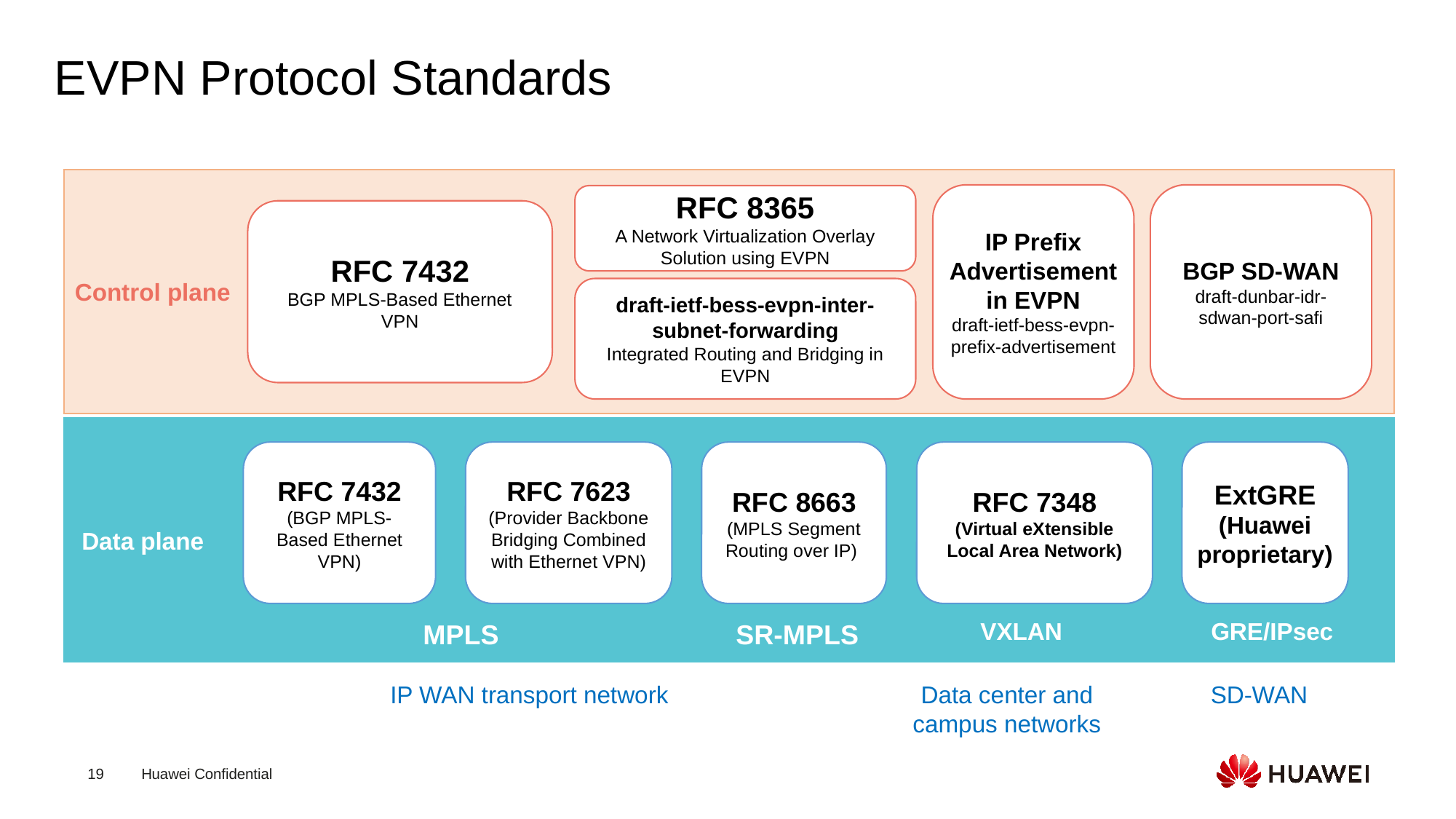

# EVPN Protocol Standards
Control plane
IP Prefix Advertisement in EVPN
draft-ietf-bess-evpn-prefix-advertisement
BGP SD-WAN
draft-dunbar-idr-sdwan-port-safi
RFC 8365
A Network Virtualization Overlay Solution using EVPN
RFC 7432
BGP MPLS-Based Ethernet VPN
draft-ietf-bess-evpn-inter-subnet-forwarding
Integrated Routing and Bridging in EVPN
 Data plane
RFC 7432
(BGP MPLS-Based Ethernet VPN)
RFC 7623
(Provider Backbone Bridging Combined with Ethernet VPN)
RFC 8663
(MPLS Segment Routing over IP)
RFC 7348
(Virtual eXtensible Local Area Network)
ExtGRE
(Huawei proprietary)
VXLAN
GRE/IPsec
MPLS
SR-MPLS
IP WAN transport network
Data center and campus networks
SD-WAN